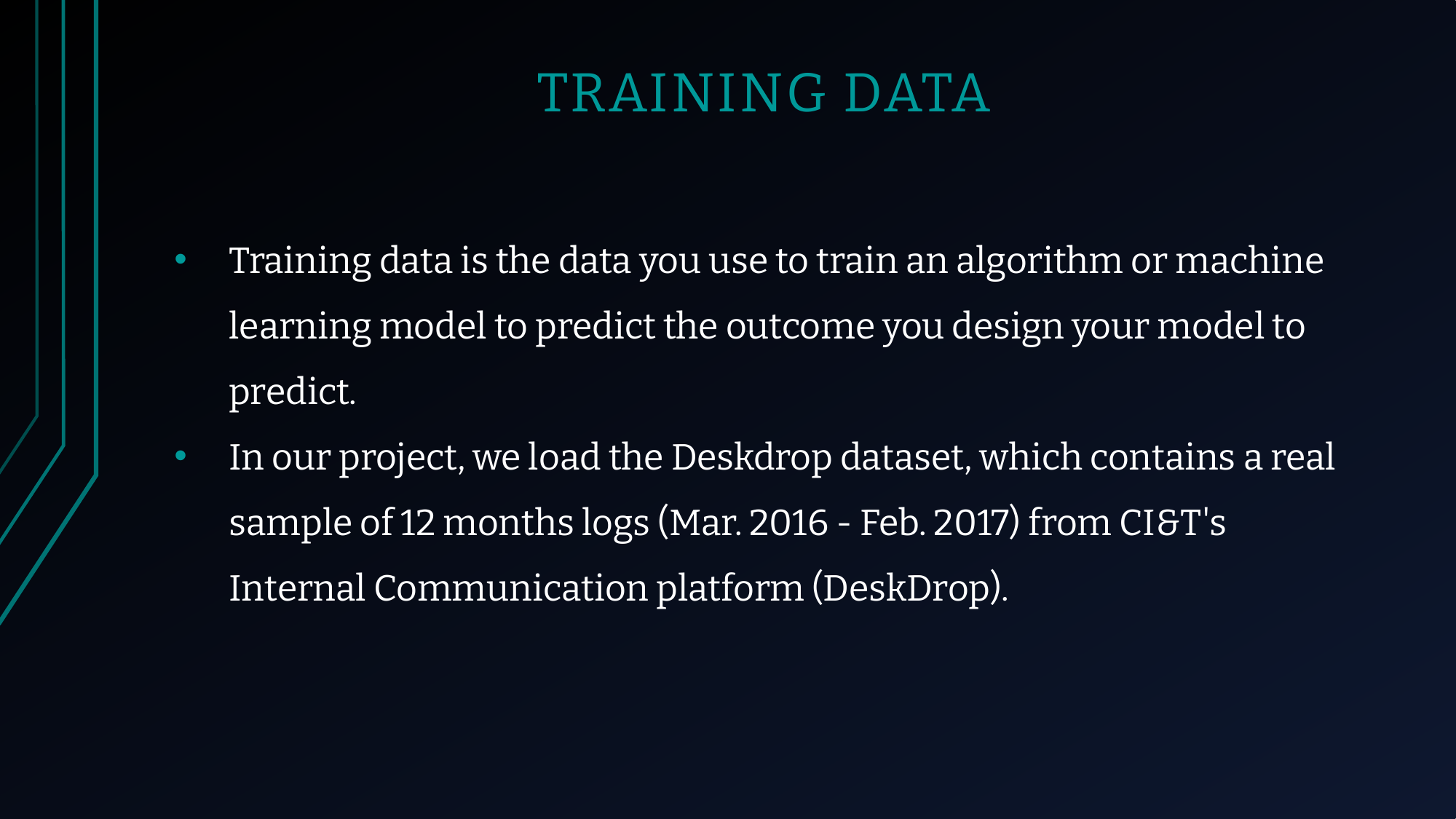

# Training data
Training data is the data you use to train an algorithm or machine learning model to predict the outcome you design your model to predict.
In our project, we load the Deskdrop dataset, which contains a real sample of 12 months logs (Mar. 2016 - Feb. 2017) from CI&T's Internal Communication platform (DeskDrop).